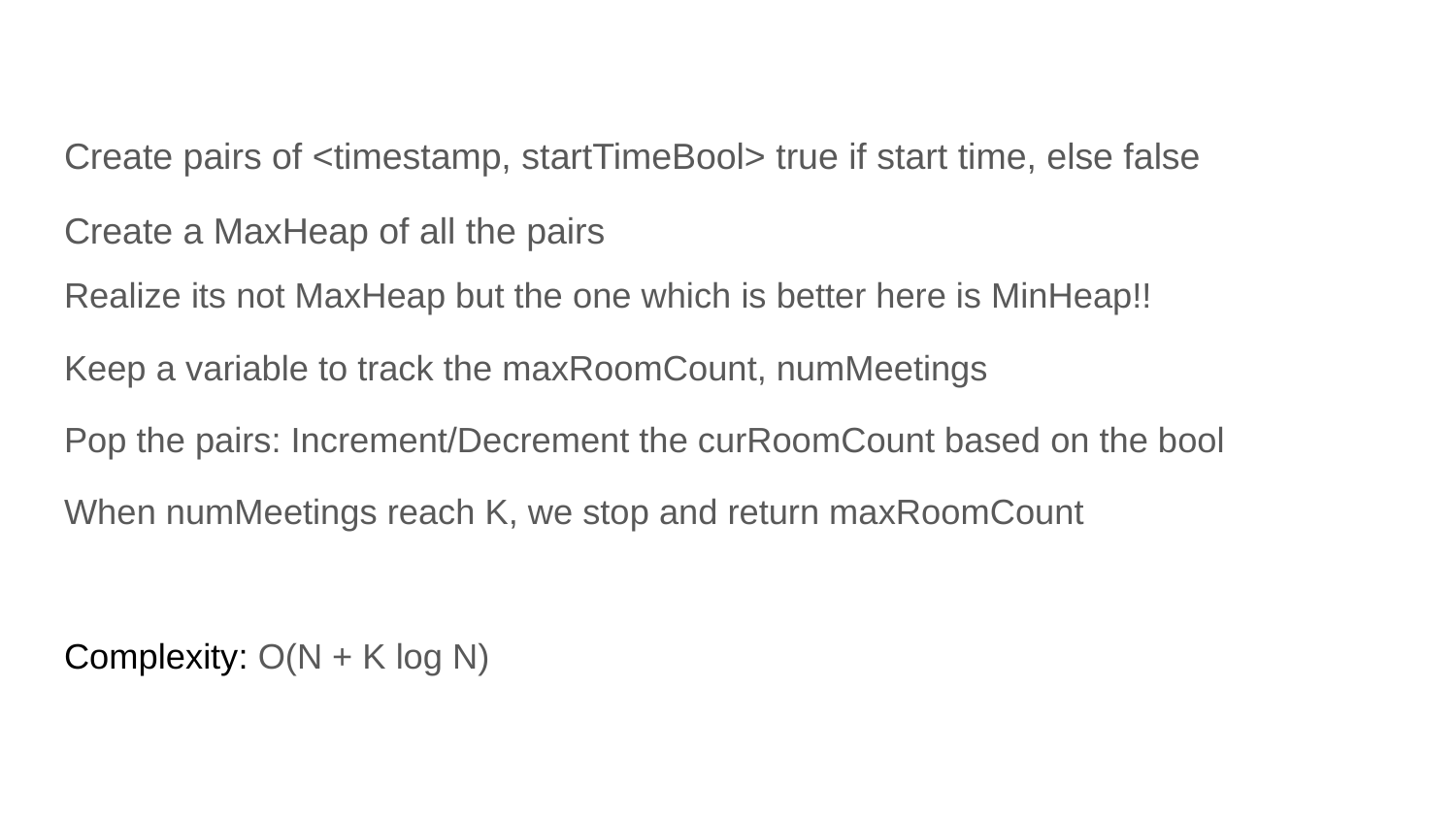

Create pairs of <timestamp, startTimeBool> true if start time, else false
Create a MaxHeap of all the pairs
Realize its not MaxHeap but the one which is better here is MinHeap!!
Keep a variable to track the maxRoomCount, numMeetings
Pop the pairs: Increment/Decrement the curRoomCount based on the bool
When numMeetings reach K, we stop and return maxRoomCount

Complexity: O(N + K log N)